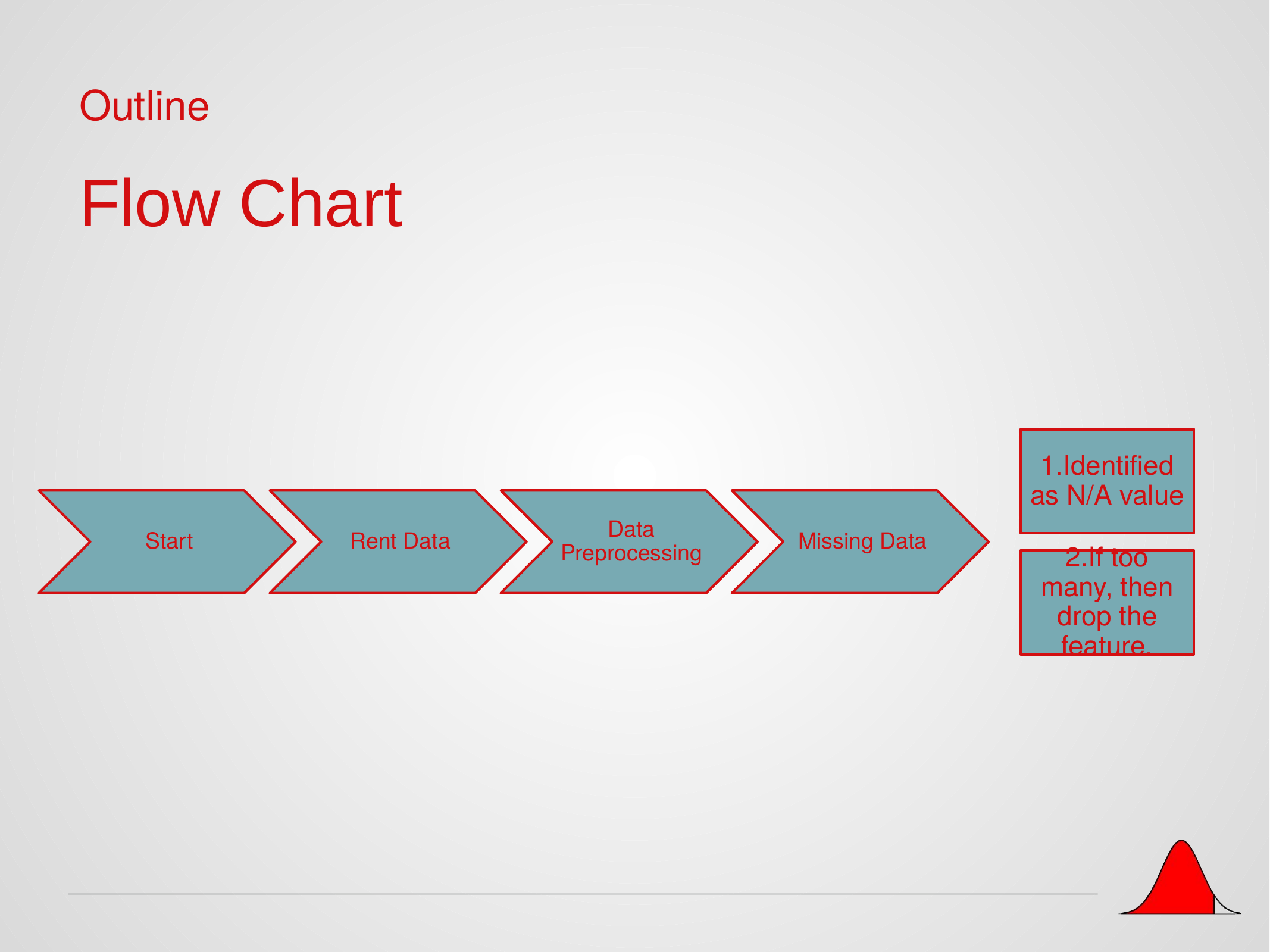

Flow Chart
Start
Rent Data
Data Preprocessing
Missing Data
1.Identified as N/A value
2.If too many, then drop the feature.